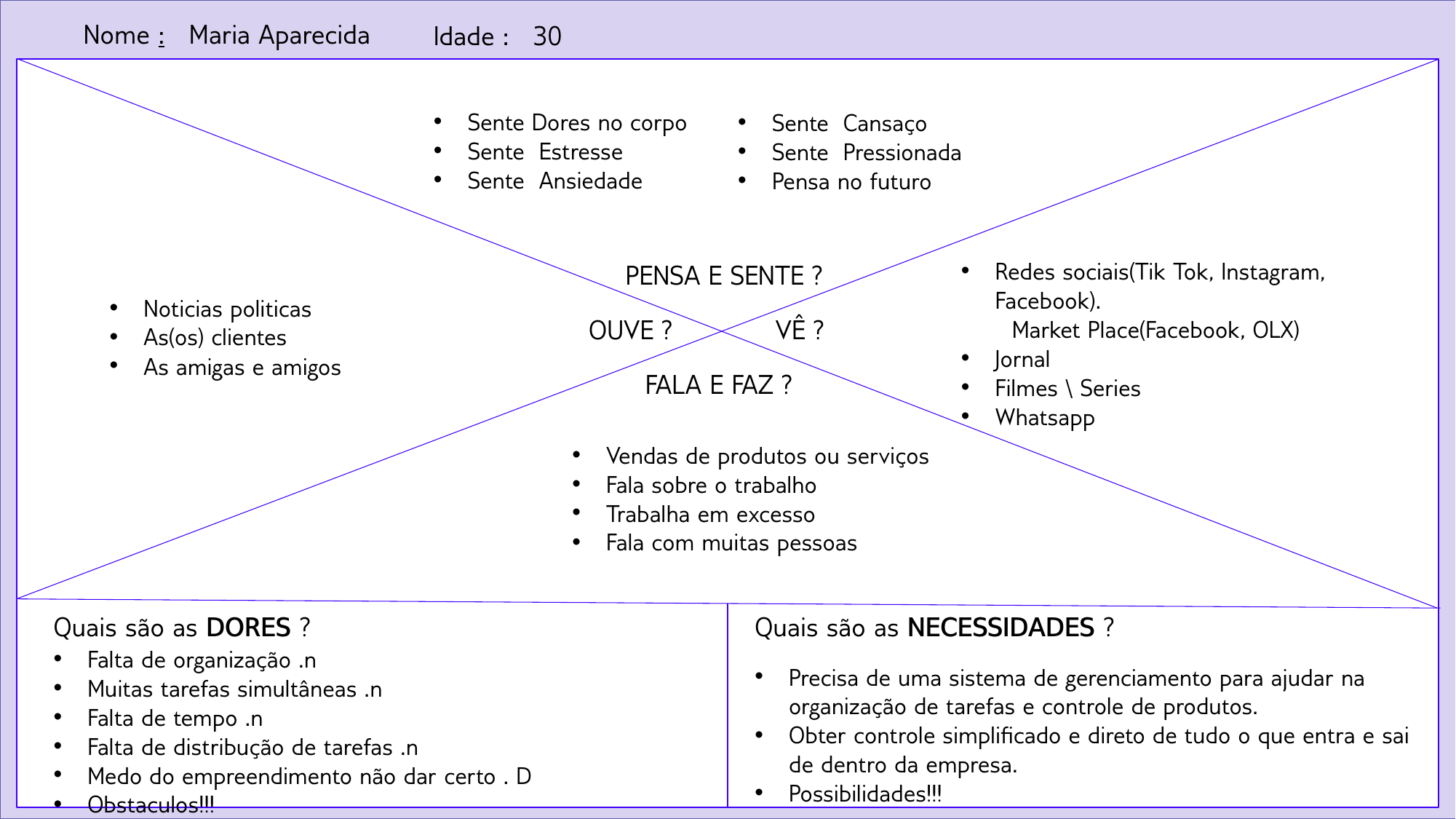

Nome :   Maria Aparecida
Idade :   30

Sente Dores no corpo
Sente  Estresse
Sente  Ansiedade

Sente  Cansaço
Sente  Pressionada
Pensa no futuro
Redes sociais(Tik Tok, Instagram, Facebook).
       Market Place(Facebook, OLX)
Jornal
Filmes \ Series
Whatsapp

PENSA E SENTE ?
Noticias politicas
As(os) clientes
As amigas e amigos

OUVE ?
VÊ ?
FALA E FAZ ?
Vendas de produtos ou serviços
Fala sobre o trabalho
Trabalha em excesso
Fala com muitas pessoas

Quais são as DORES ?
Quais são as NECESSIDADES ?
Falta de organização .n
Muitas tarefas simultâneas .n
Falta de tempo .n
Falta de distribução de tarefas .n
Medo do empreendimento não dar certo . D
Obstaculos!!!
Precisa de uma sistema de gerenciamento para ajudar na organização de tarefas e controle de produtos.
Obter controle simplificado e direto de tudo o que entra e sai de dentro da empresa.
Possibilidades!!!